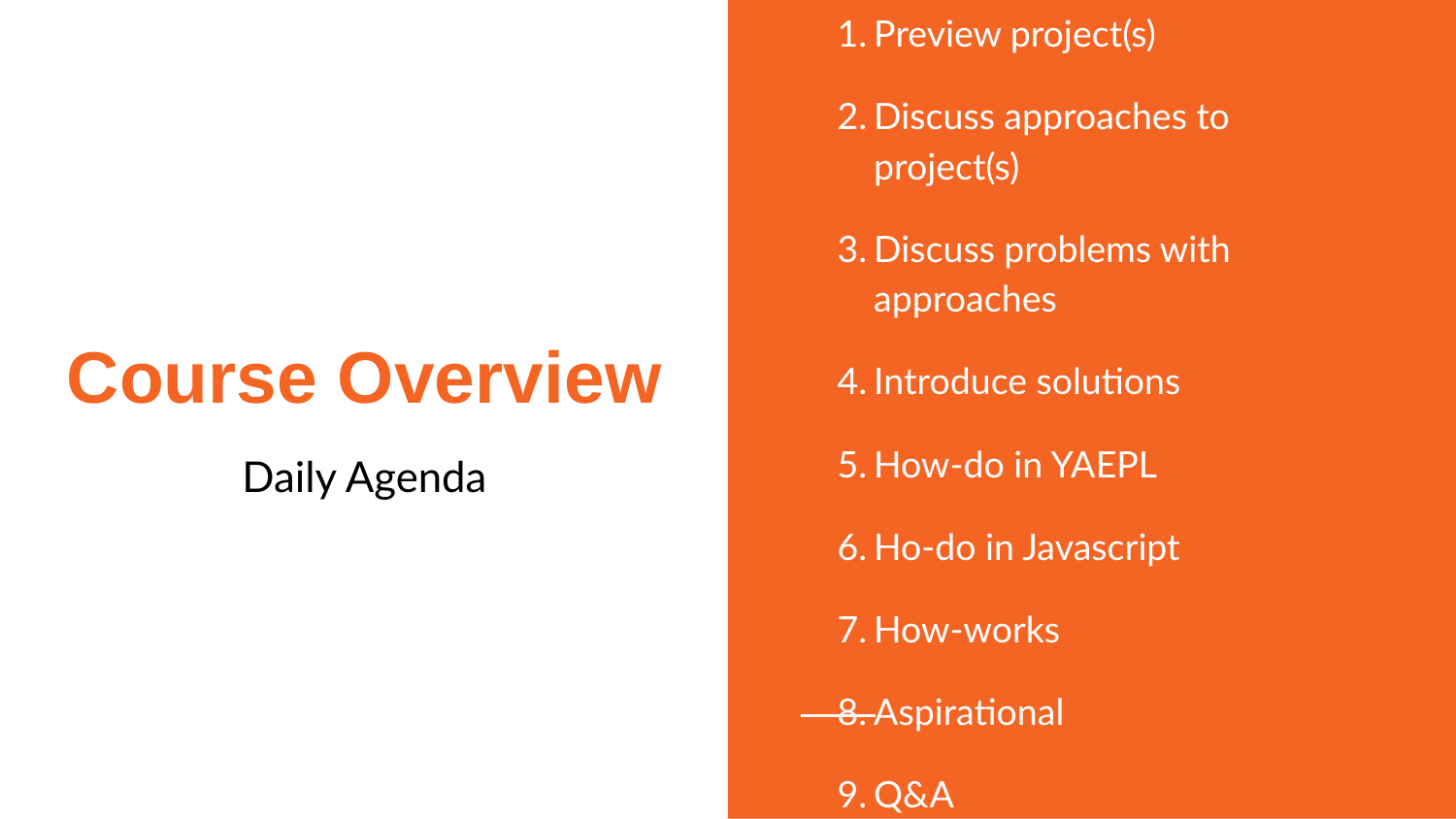

Preview project(s)
Discuss approaches to project(s)
Discuss problems with approaches
Introduce solutions
How-do in YAEPL
Ho-do in Javascript
How-works
Aspirational
Q&A
# Course Overview
Daily Agenda